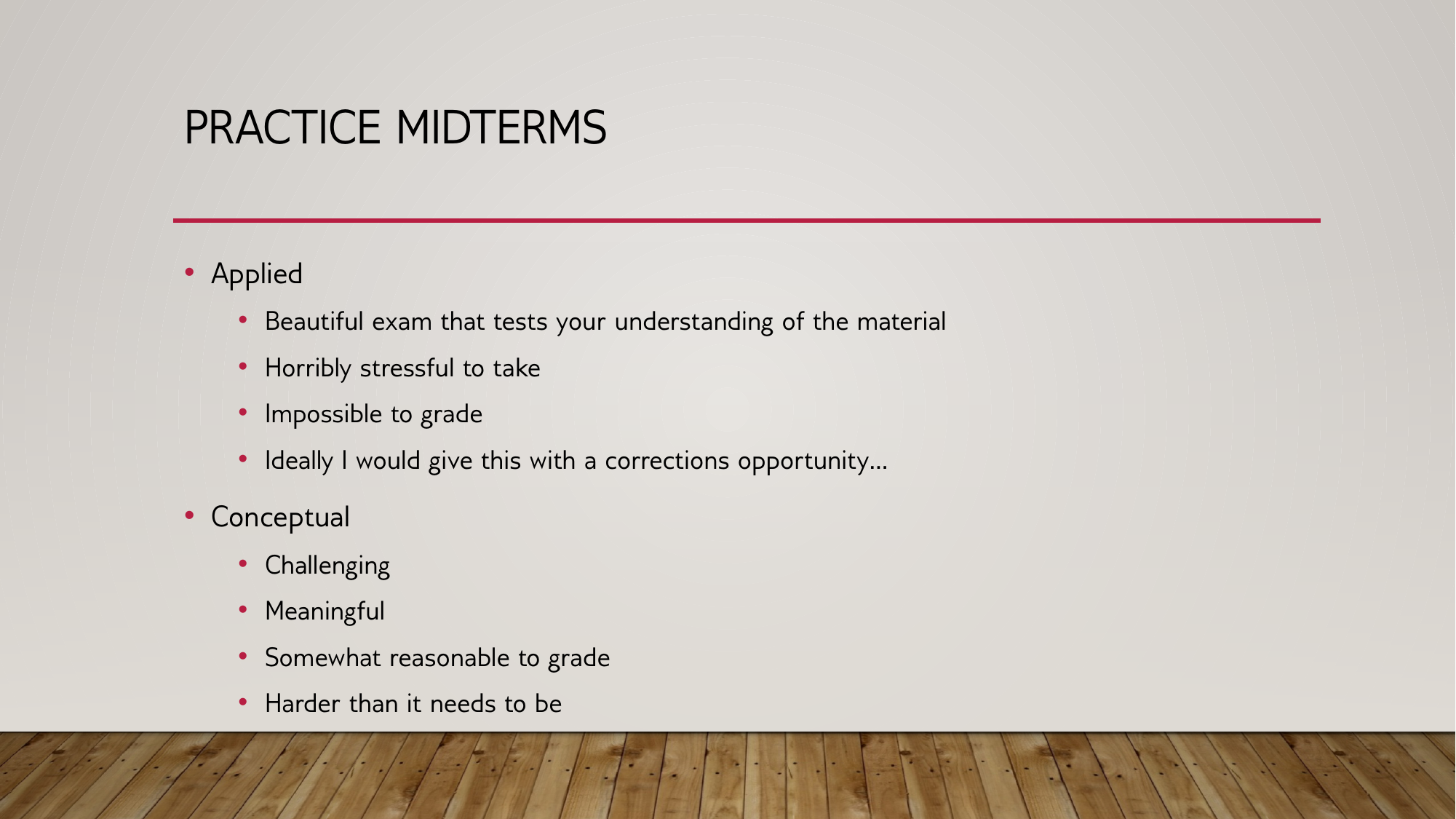

# Practice midterms
Applied
Beautiful exam that tests your understanding of the material
Horribly stressful to take
Impossible to grade
Ideally I would give this with a corrections opportunity…
Conceptual
Challenging
Meaningful
Somewhat reasonable to grade
Harder than it needs to be